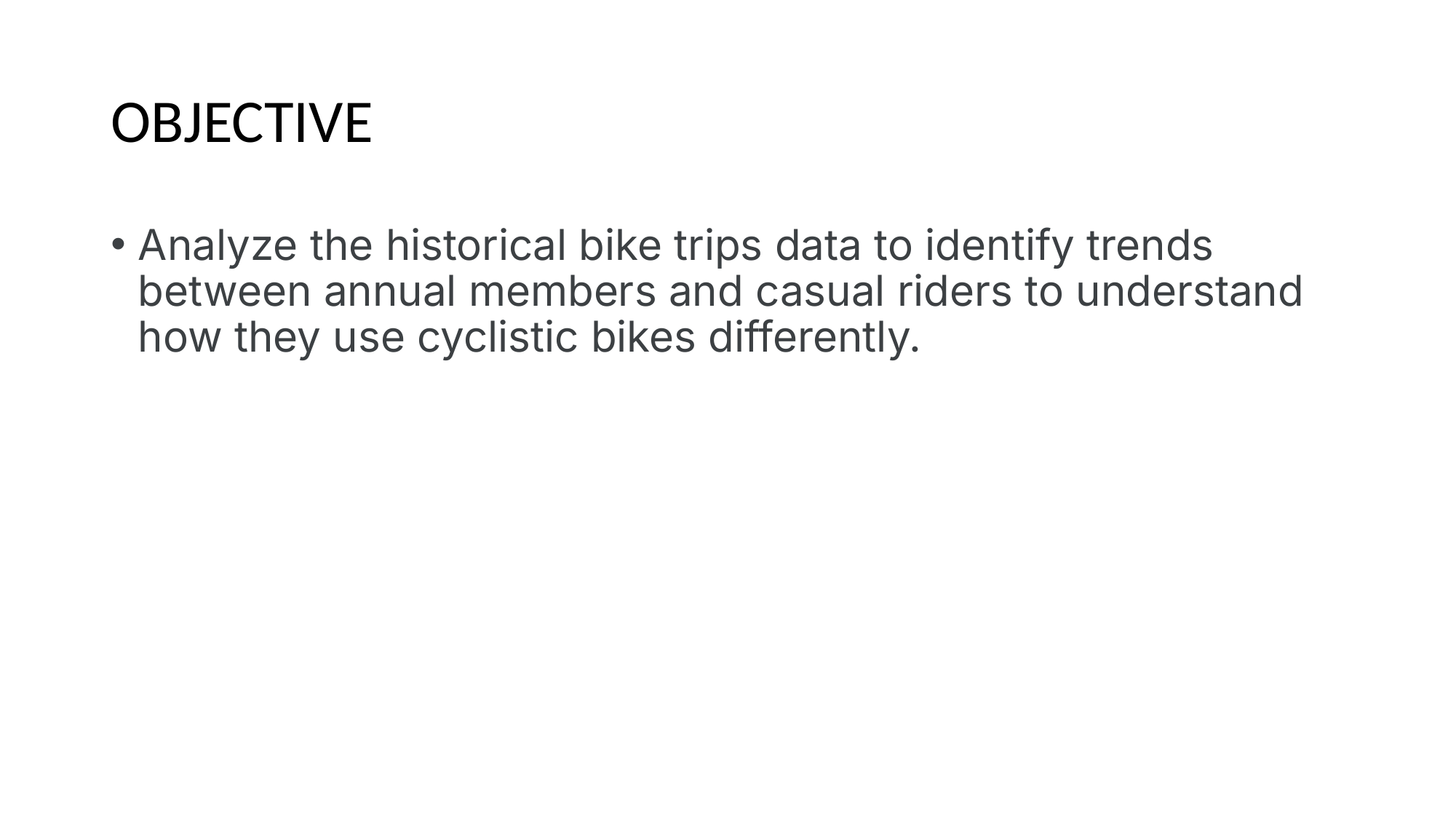

# OBJECTIVE
Analyze the historical bike trips data to identify trends between annual members and casual riders to understand how they use cyclistic bikes differently.